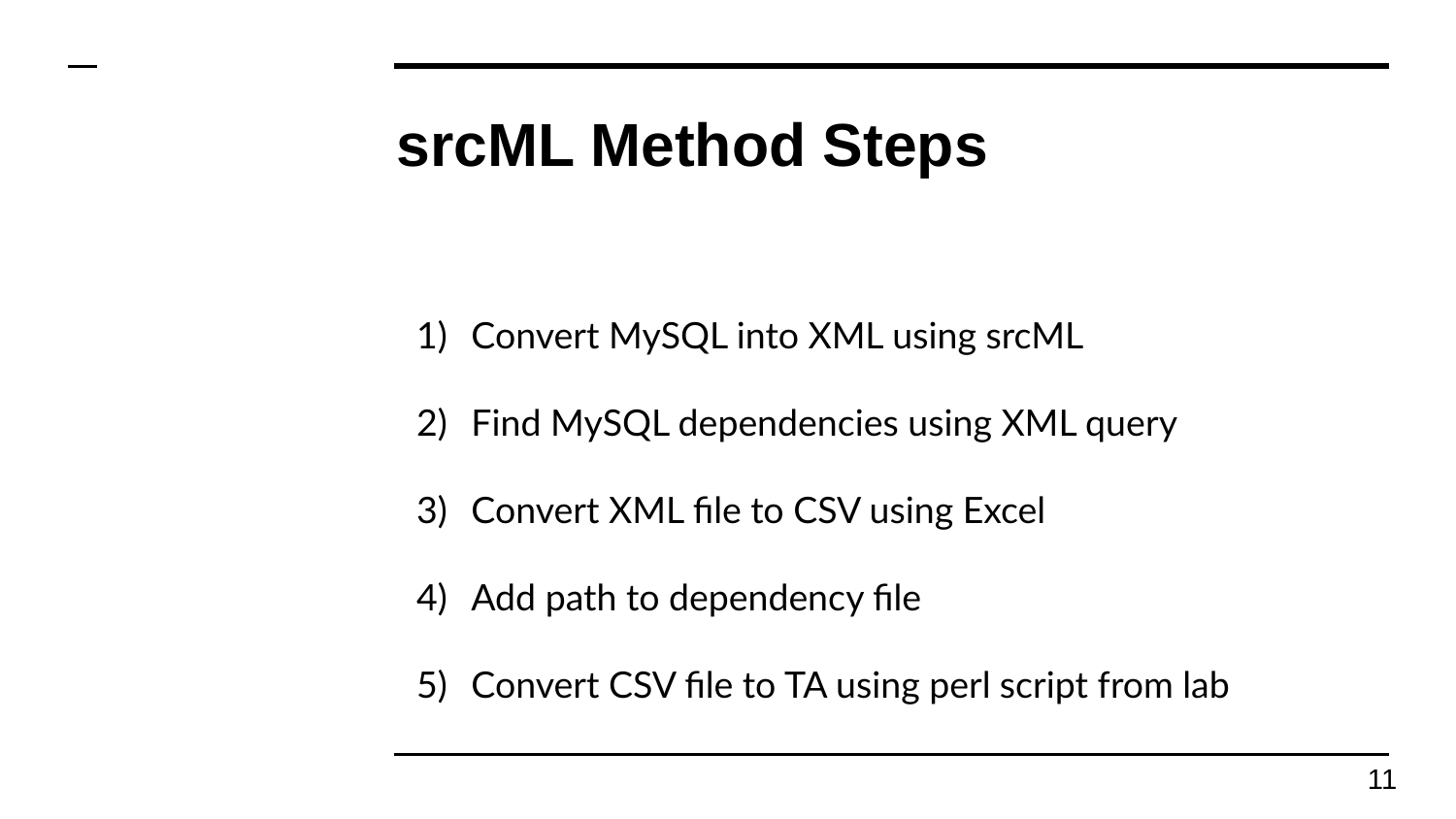

# srcML Method Steps
Convert MySQL into XML using srcML
Find MySQL dependencies using XML query
Convert XML file to CSV using Excel
Add path to dependency file
Convert CSV file to TA using perl script from lab
11